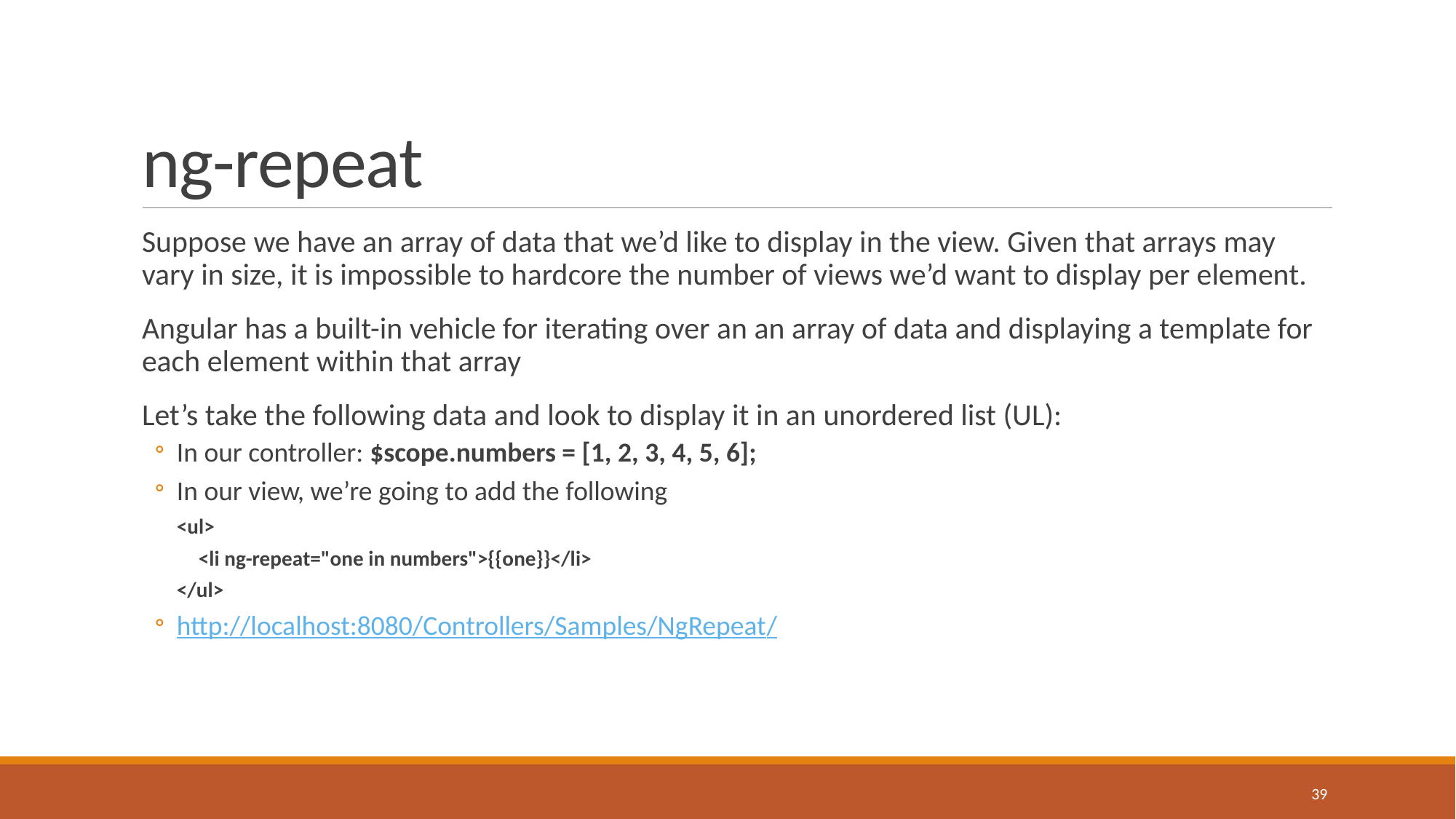

# ng-repeat
Suppose we have an array of data that we’d like to display in the view. Given that arrays may vary in size, it is impossible to hardcore the number of views we’d want to display per element.
Angular has a built-in vehicle for iterating over an an array of data and displaying a template for each element within that array
Let’s take the following data and look to display it in an unordered list (UL):
In our controller: $scope.numbers = [1, 2, 3, 4, 5, 6];
In our view, we’re going to add the following
<ul>
<li ng-repeat="one in numbers">{{one}}</li>
</ul>
http://localhost:8080/Controllers/Samples/NgRepeat/

39